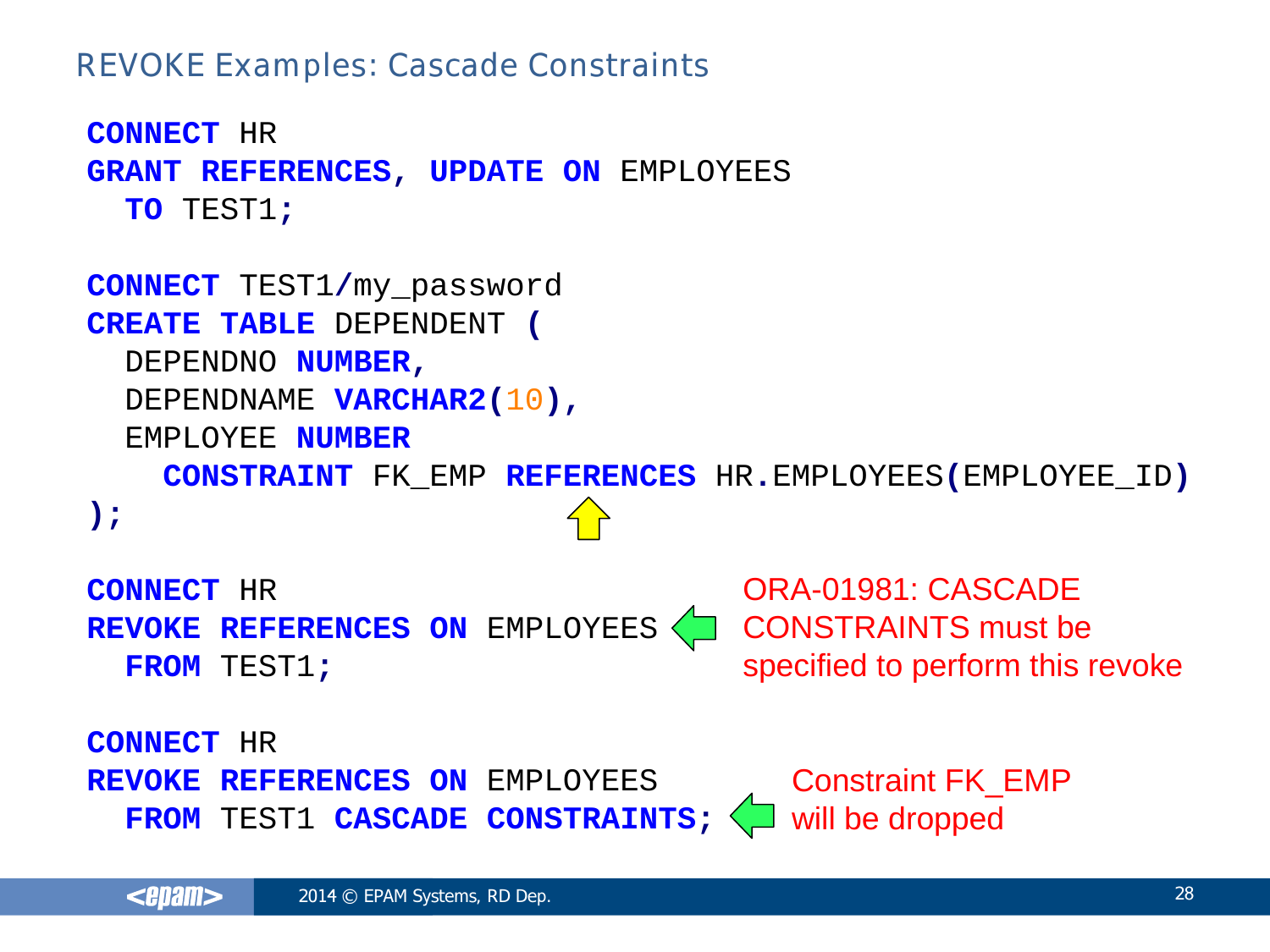

# REVOKE Examples: Cascade Constraints
CONNECT HR
GRANT REFERENCES, UPDATE ON EMPLOYEES
  TO TEST1;

CONNECT TEST1/my_password
CREATE TABLE DEPENDENT (
  DEPENDNO NUMBER,
  DEPENDNAME VARCHAR2(10),
  EMPLOYEE NUMBER
    CONSTRAINT FK_EMP REFERENCES HR.EMPLOYEES(EMPLOYEE_ID)
);

CONNECT HR
REVOKE REFERENCES ON EMPLOYEES
  FROM TEST1;

CONNECT HR
REVOKE REFERENCES ON EMPLOYEES
  FROM TEST1 CASCADE CONSTRAINTS;

ORA-01981: CASCADE CONSTRAINTS must be specified to perform this revoke

Constraint FK_EMP will be dropped

28
2014 © EPAM Systems, RD Dep.